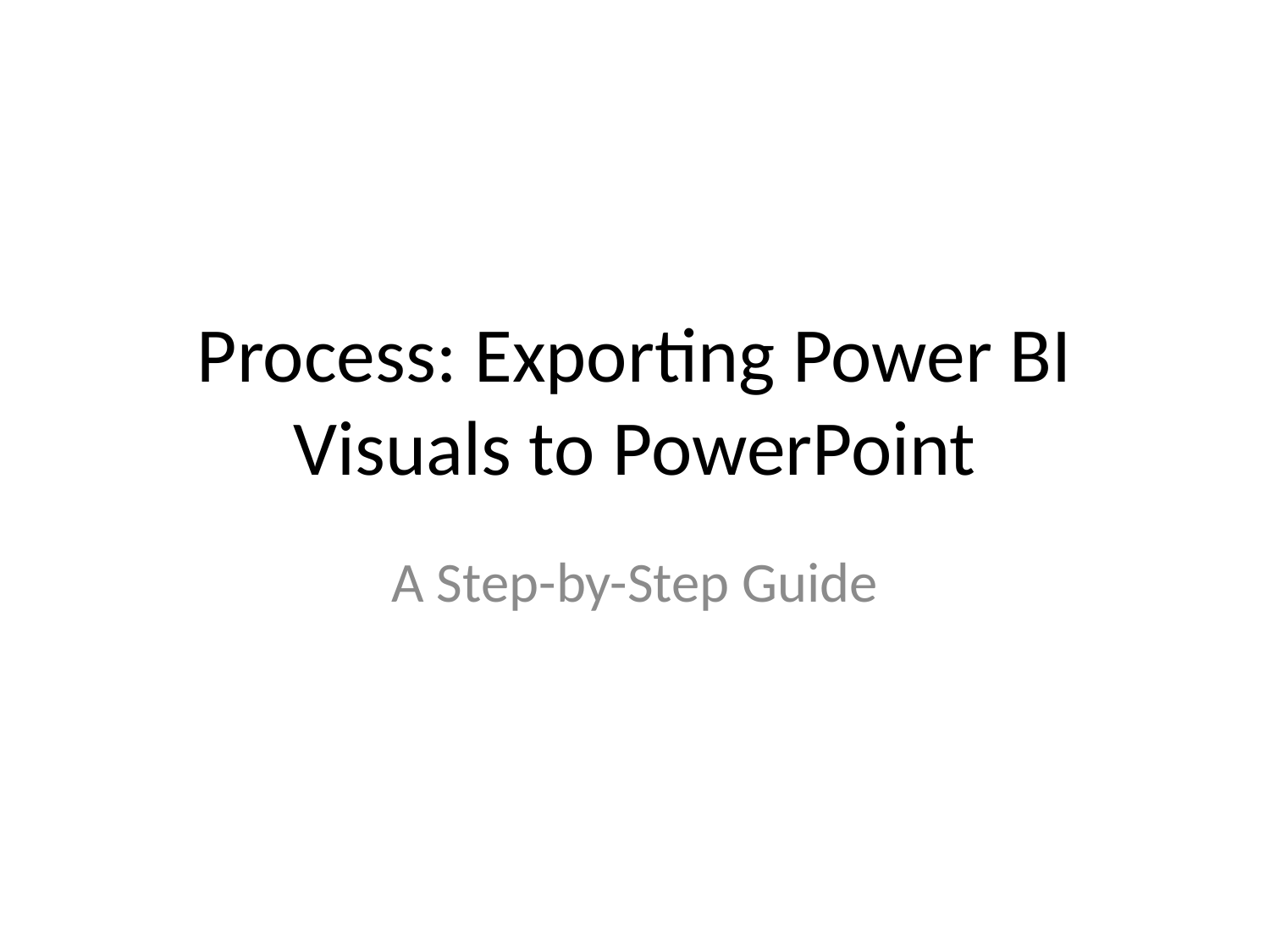

# Process: Exporting Power BI Visuals to PowerPoint
A Step-by-Step Guide